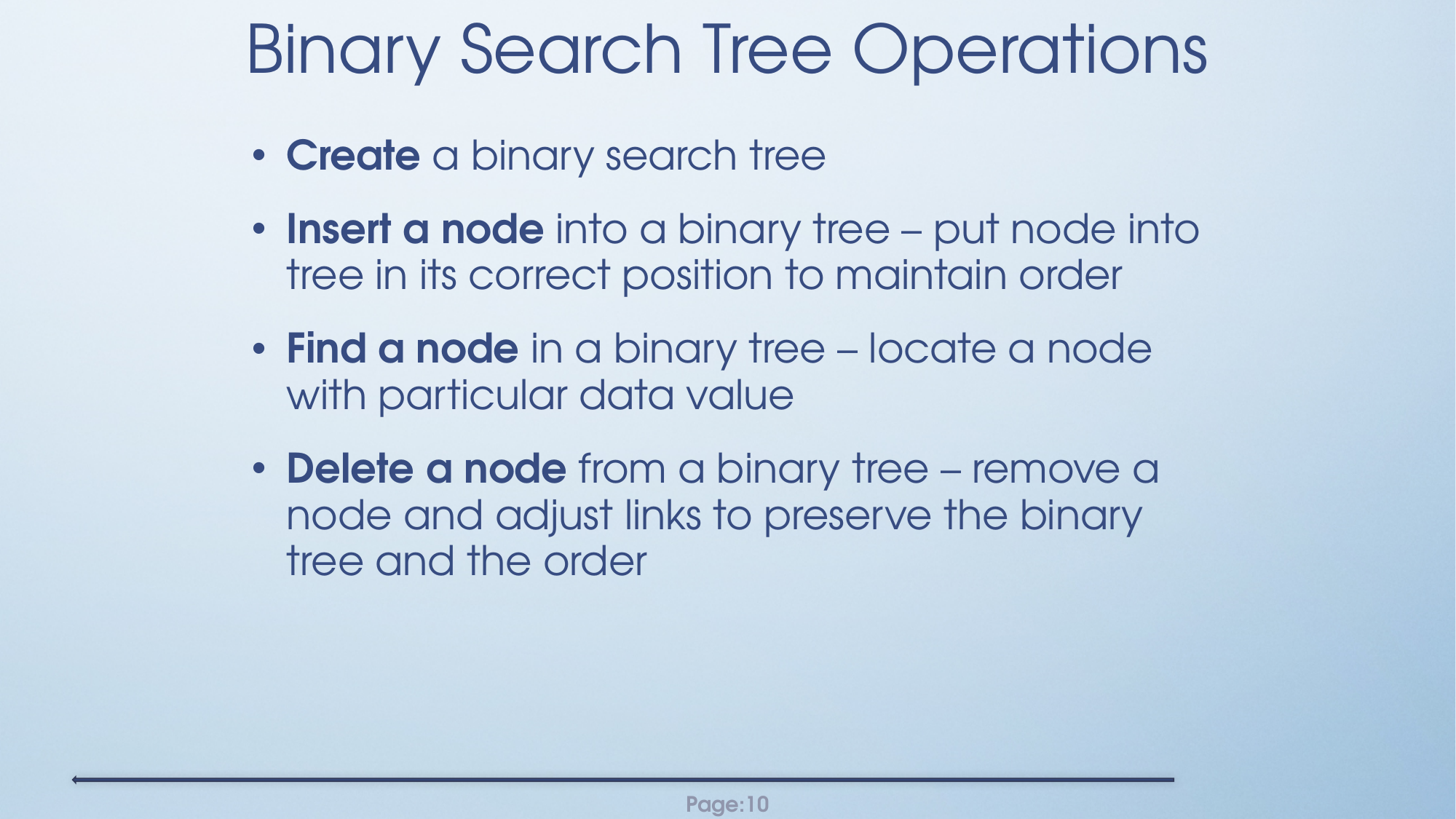

# Binary Search Tree Operations

Create a binary search tree
Insert a node into a binary tree – put node into tree in its correct position to maintain order
Find a node in a binary tree – locate a node with particular data value
Delete a node from a binary tree – remove a node and adjust links to preserve the binary tree and the order